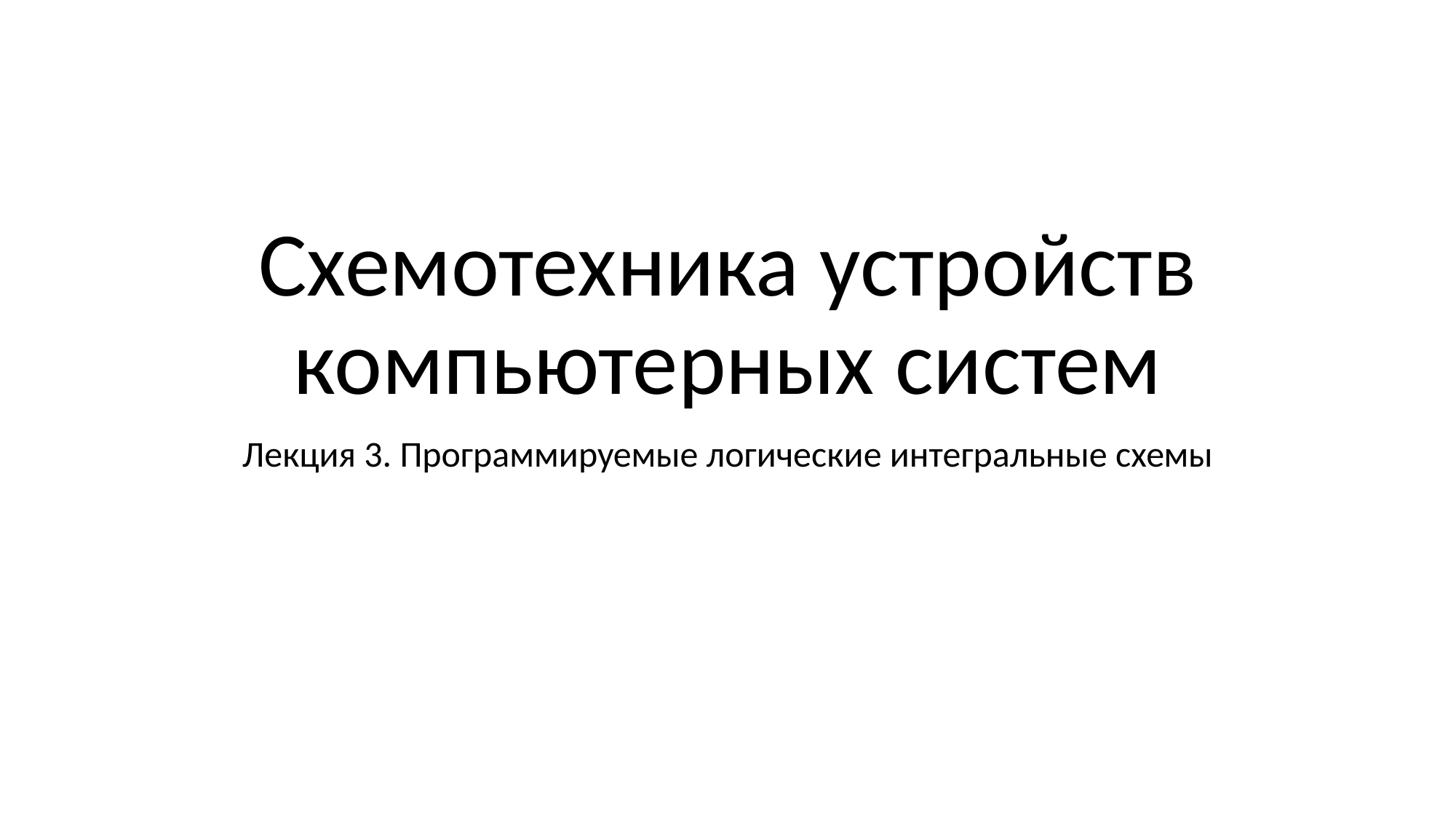

# Схемотехника устройств компьютерных систем
Лекция 3. Программируемые логические интегральные схемы